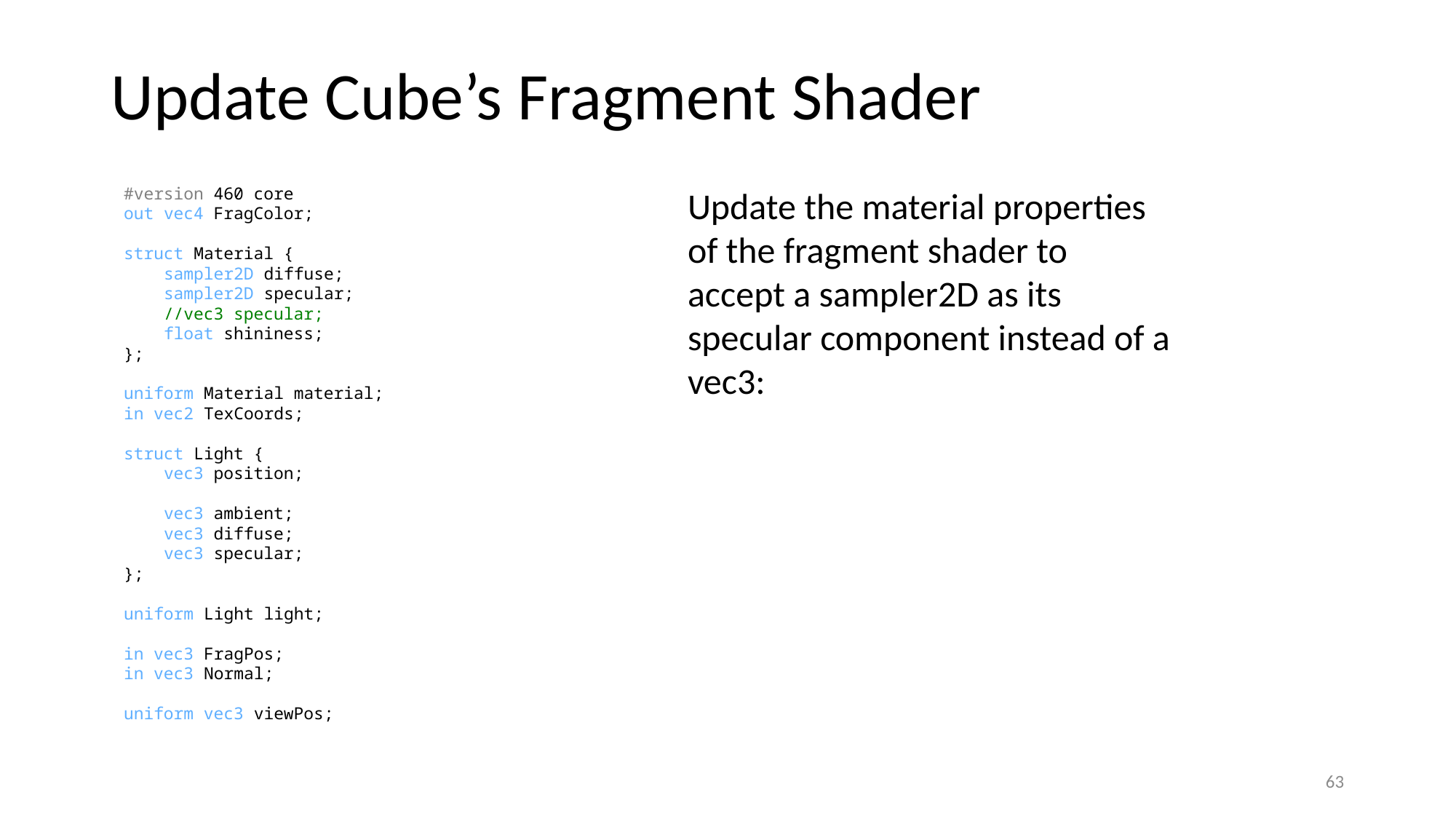

# Update Cube’s Fragment Shader
#version 460 core
out vec4 FragColor;

struct Material {
    sampler2D diffuse;
    sampler2D specular;
    //vec3 specular;
    float shininess;
};

uniform Material material;
in vec2 TexCoords;

struct Light {
    vec3 position;

    vec3 ambient;
    vec3 diffuse;
    vec3 specular;
};

uniform Light light;

in vec3 FragPos;
in vec3 Normal;

uniform vec3 viewPos;
Update the material properties of the fragment shader to accept a sampler2D as its specular component instead of a vec3:
63